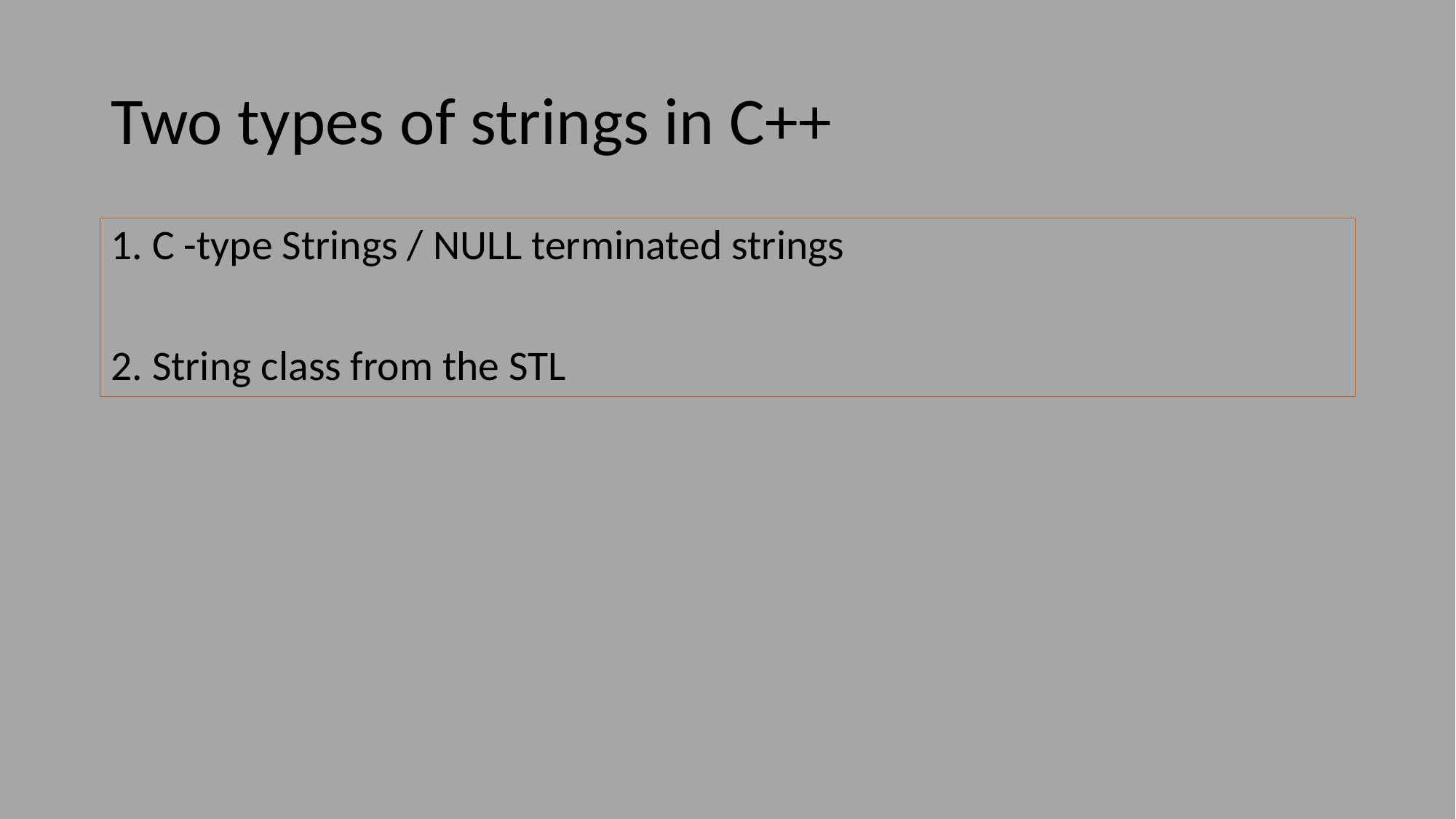

# Two types of strings in C++
1. C -type Strings / NULL terminated strings

2. String class from the STL